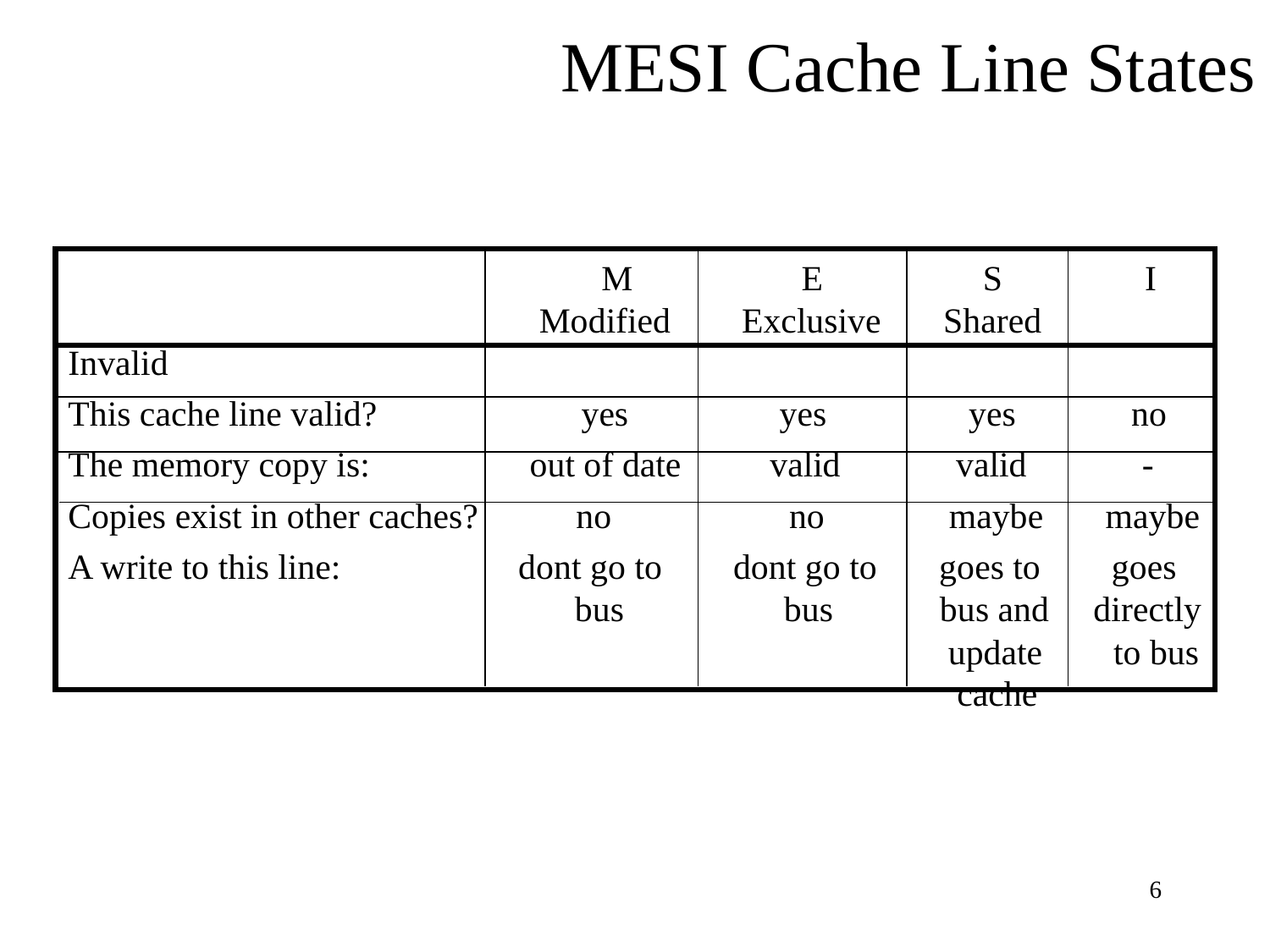

MESI Cache Line States
                                                            M                   E                  S                I
                                                     Modified        Exclusive       Shared       Invalid
This cache line valid?                       yes                 yes                yes             no
The memory copy is:                  out of date          valid             valid             -
Copies exist in other caches?           no                    no              maybe       maybe
A write to this line:                    dont go to        dont go to       goes to        goes
                                                         bus                  bus            bus and     directly
                                                                                                   update        to bus
                                                                                                    cache
6